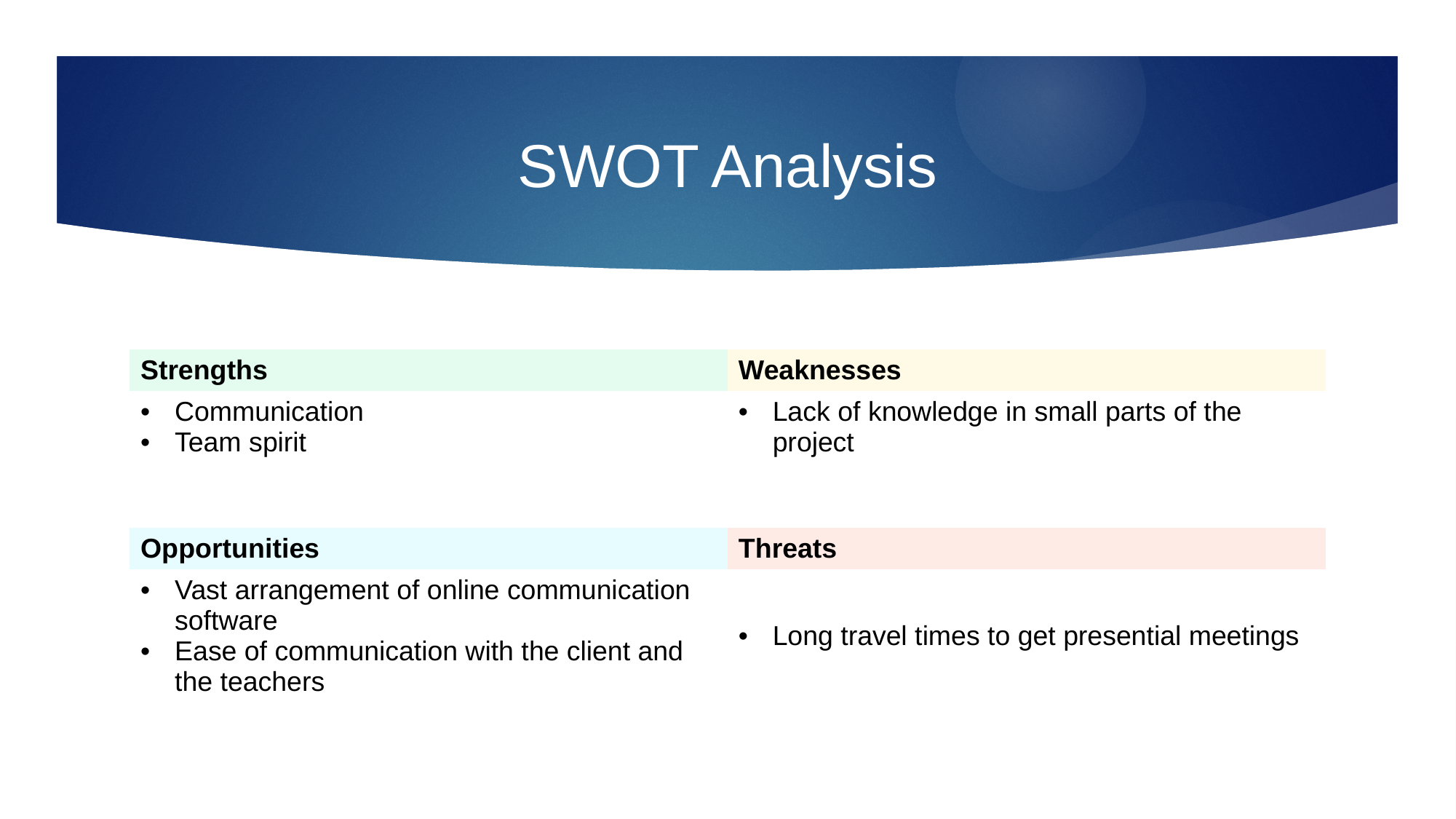

# SWOT Analysis
| Strengths | Weaknesses |
| --- | --- |
| Communication Team spirit | Lack of knowledge in small parts of the project |
| Opportunities | Threats |
| --- | --- |
| Vast arrangement of online communication software Ease of communication with the client and the teachers | Long travel times to get presential meetings |